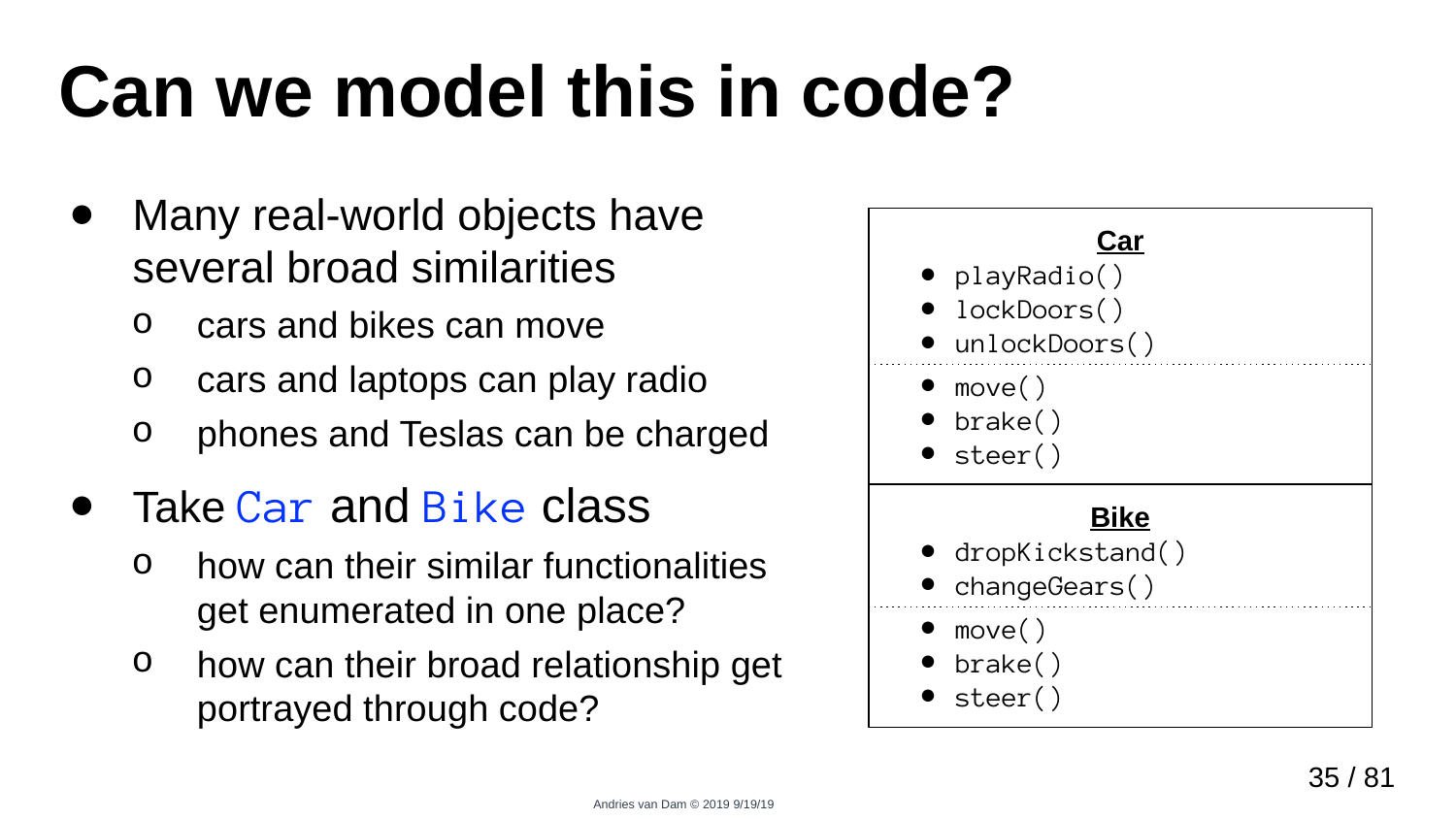

# Can we model this in code?
Many real-world objects have several broad similarities
cars and bikes can move
cars and laptops can play radio
phones and Teslas can be charged
Take Car and Bike class
how can their similar functionalities get enumerated in one place?
how can their broad relationship get portrayed through code?

Car
playRadio()
lockDoors()
unlockDoors()

move()
brake()
steer()
Bike
dropKickstand()
changeGears()

move()
brake()
steer()
35 / 81